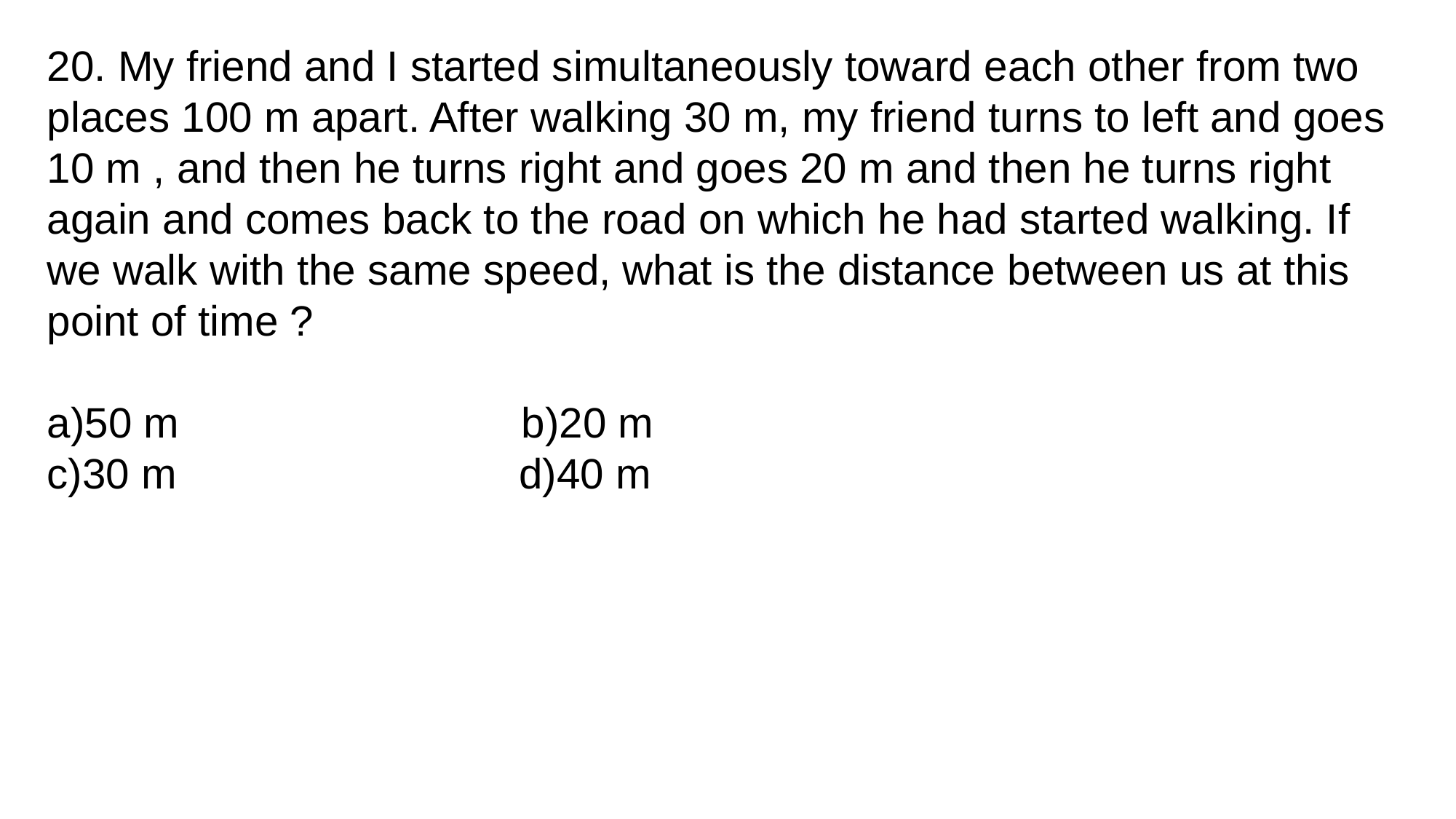

20. My friend and I started simultaneously toward each other from two places 100 m apart. After walking 30 m, my friend turns to left and goes 10 m , and then he turns right and goes 20 m and then he turns right again and comes back to the road on which he had started walking. If we walk with the same speed, what is the distance between us at this point of time ?

a)50 m                             b)20 m
c)30 m                             d)40 m